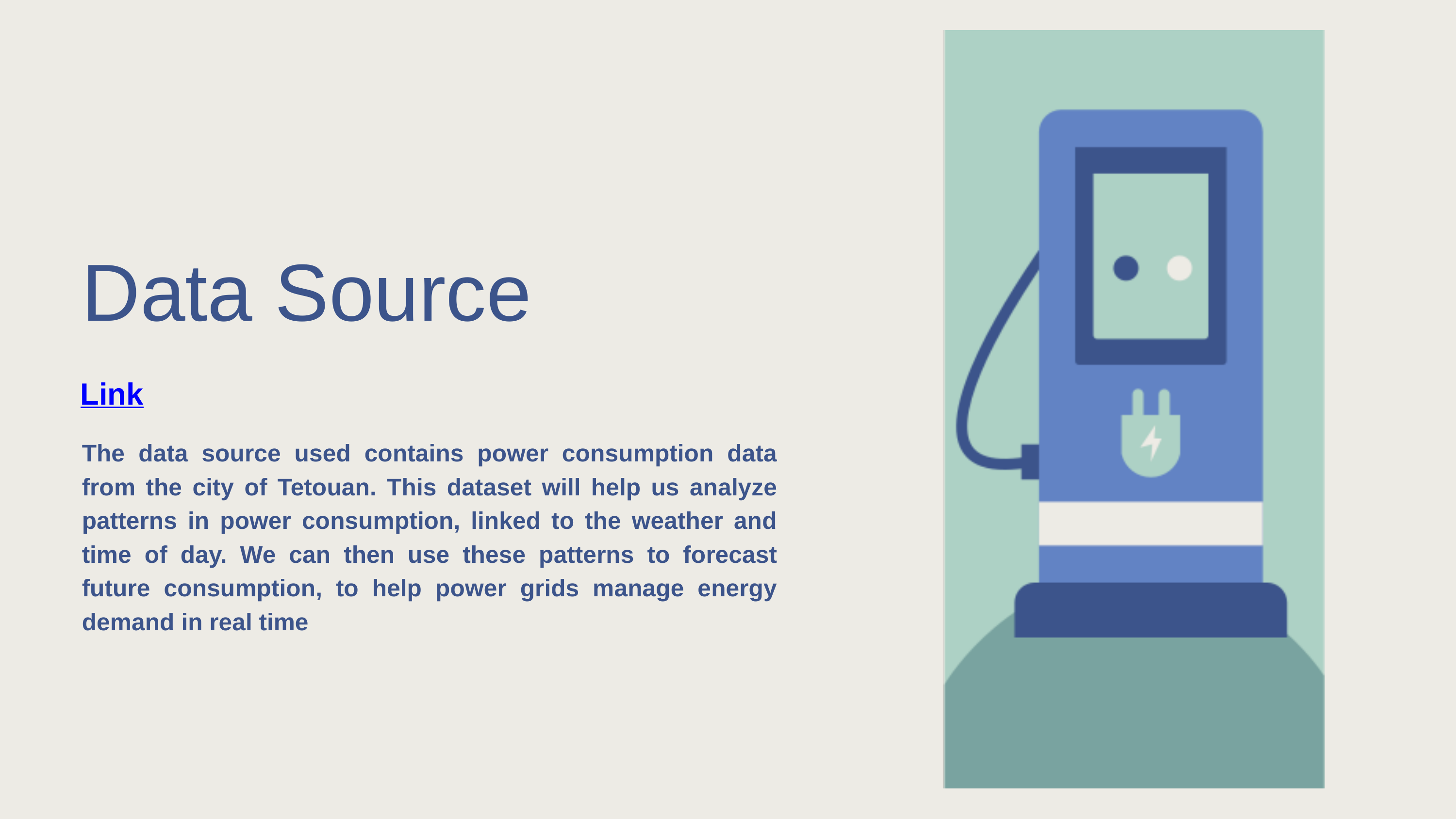

Data Source
Link
The data source used contains power consumption data from the city of Tetouan. This dataset will help us analyze patterns in power consumption, linked to the weather and time of day. We can then use these patterns to forecast future consumption, to help power grids manage energy demand in real time